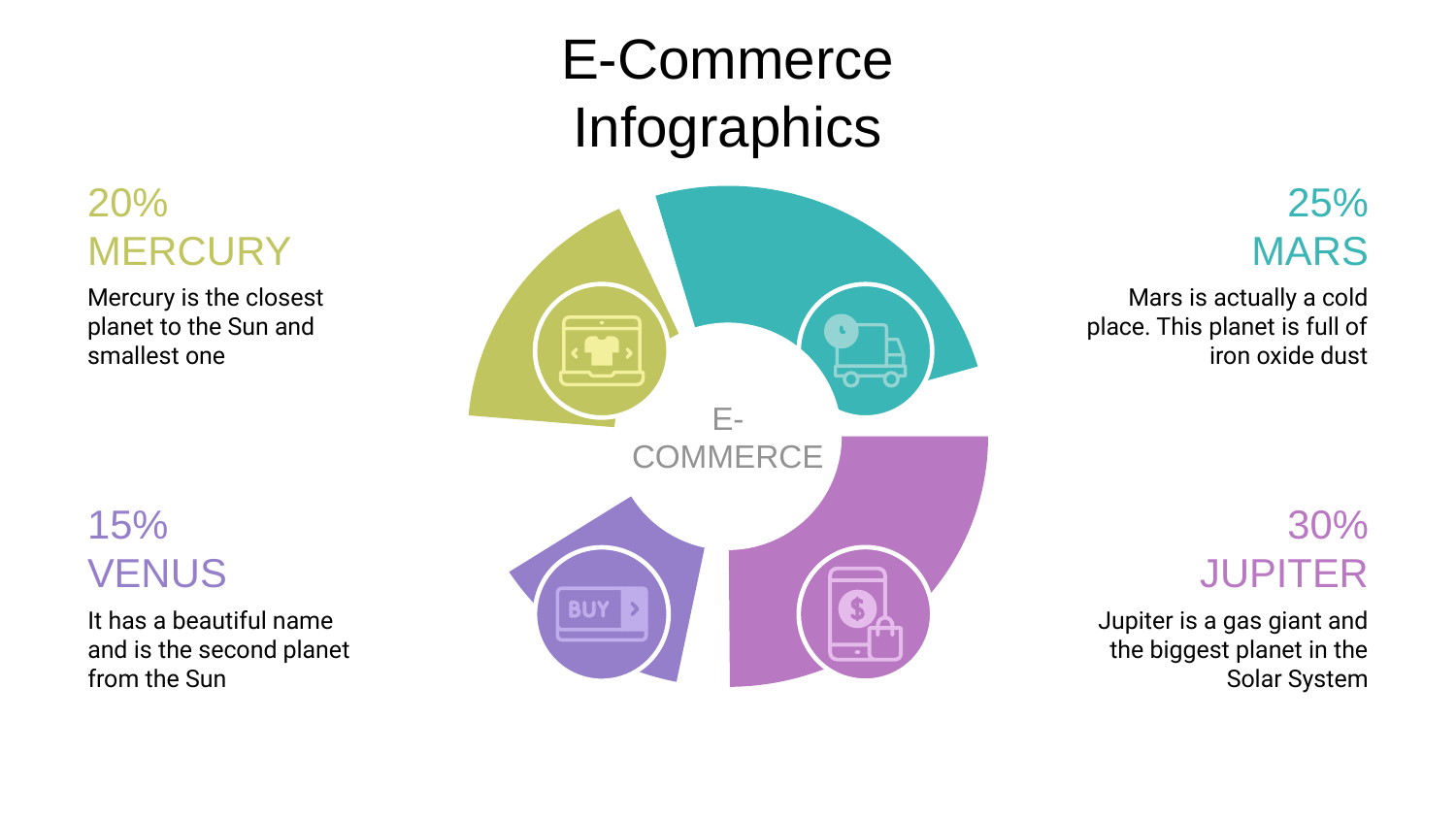

# E-Commerce Infographics

20%
MERCURY
Mercury is the closest planet to the Sun and smallest one
25%
MARS
Mars is actually a cold place. This planet is full of iron oxide dust

E-COMMERCE
15%
VENUS
It has a beautiful name and is the second planet from the Sun
30%
JUPITER
Jupiter is a gas giant and the biggest planet in the Solar System